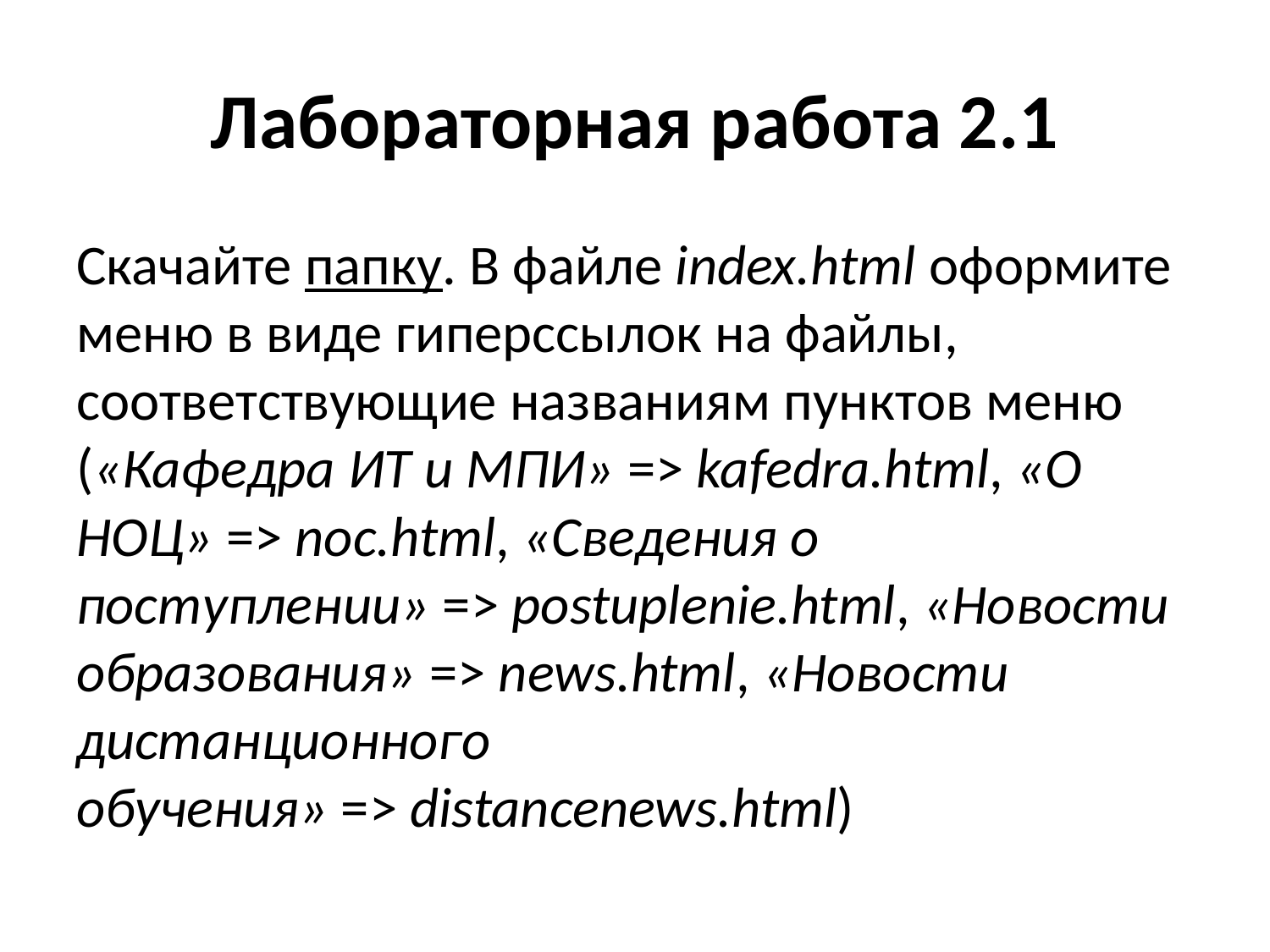

# Лабораторная работа 2.1
Скачайте папку. В файле index.html оформите меню в виде гиперссылок на файлы, соответствующие названиям пунктов меню («Кафедра ИТ и МПИ» => kafedra.html, «О НОЦ» => noc.html, «Сведения о поступлении» => postuplenie.html, «Новости образования» => news.html, «Новости дистанционного обучения» => distancenews.html)